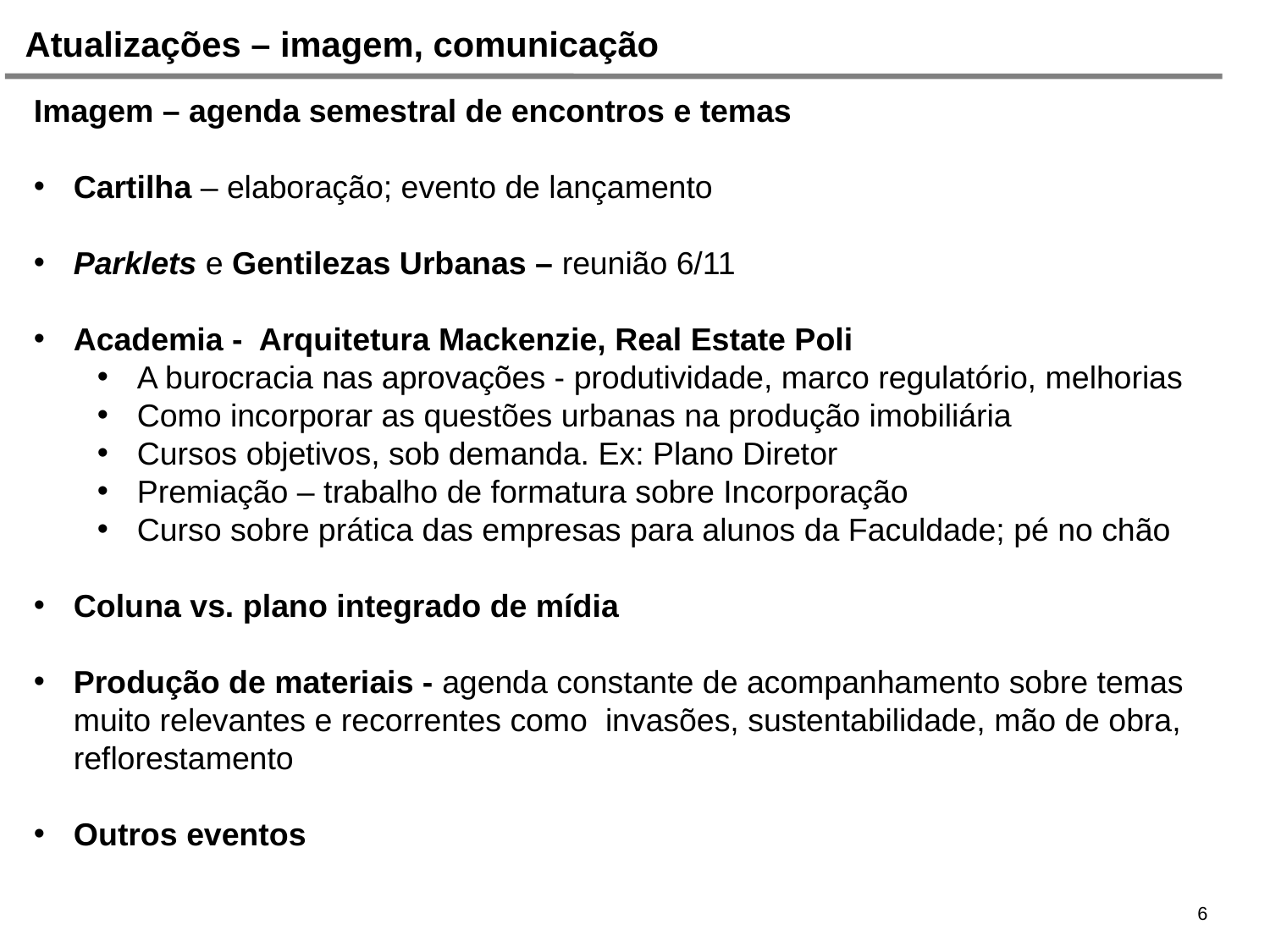

Atualizações – imagem, comunicação

Imagem – agenda semestral de encontros e temas

Cartilha – elaboração; evento de lançamento

Parklets e Gentilezas Urbanas – reunião 6/11

Academia -  Arquitetura Mackenzie, Real Estate Poli
A burocracia nas aprovações - produtividade, marco regulatório, melhorias
Como incorporar as questões urbanas na produção imobiliária
Cursos objetivos, sob demanda. Ex: Plano Diretor
Premiação – trabalho de formatura sobre Incorporação
Curso sobre prática das empresas para alunos da Faculdade; pé no chão

Coluna vs. plano integrado de mídia

Produção de materiais - agenda constante de acompanhamento sobre temas muito relevantes e recorrentes como  invasões, sustentabilidade, mão de obra, reflorestamento

Outros eventos

6